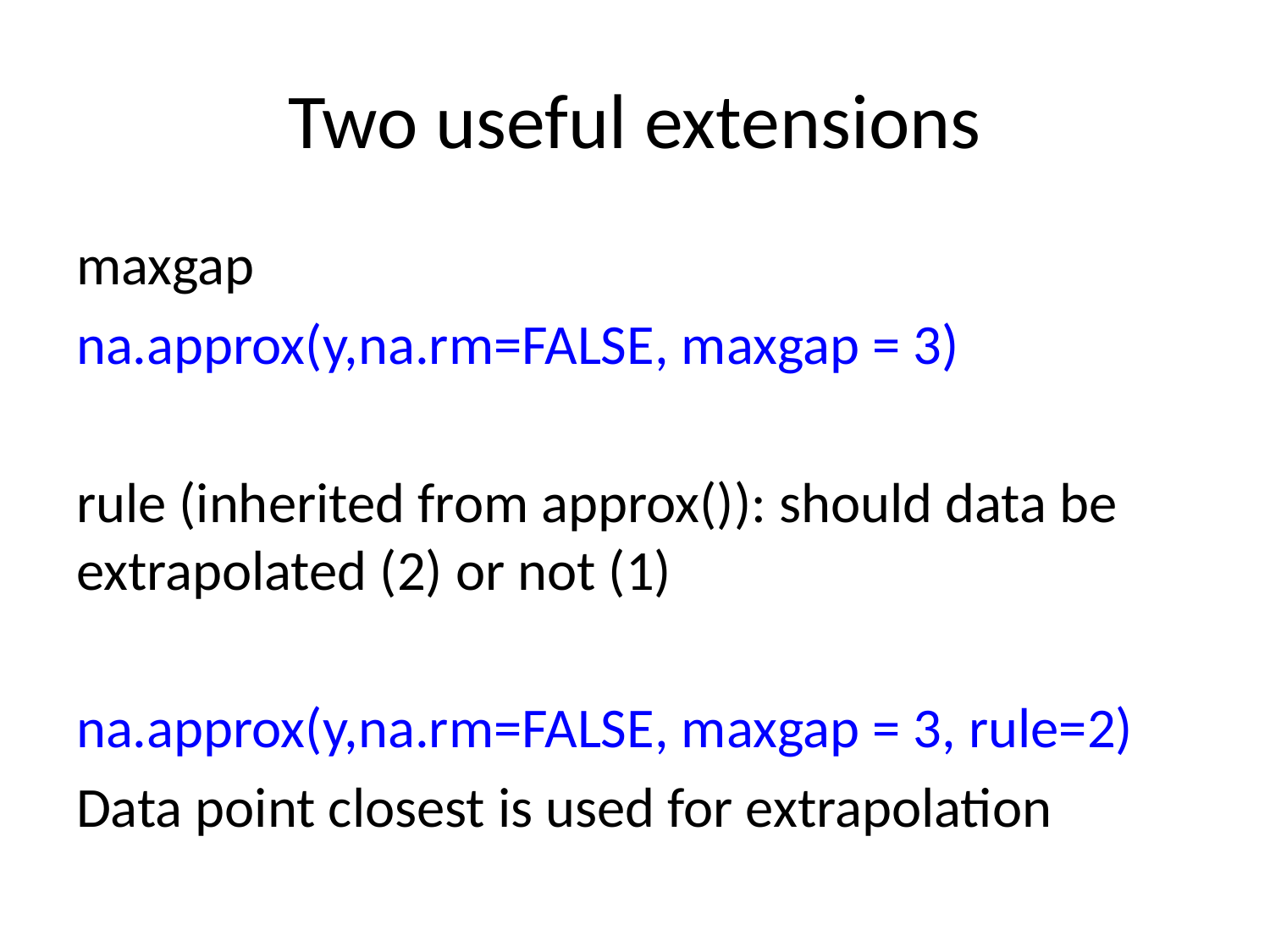

# Two useful extensions
maxgap
na.approx(y,na.rm=FALSE, maxgap = 3)

rule (inherited from approx()): should data be extrapolated (2) or not (1)

na.approx(y,na.rm=FALSE, maxgap = 3, rule=2)
Data point closest is used for extrapolation